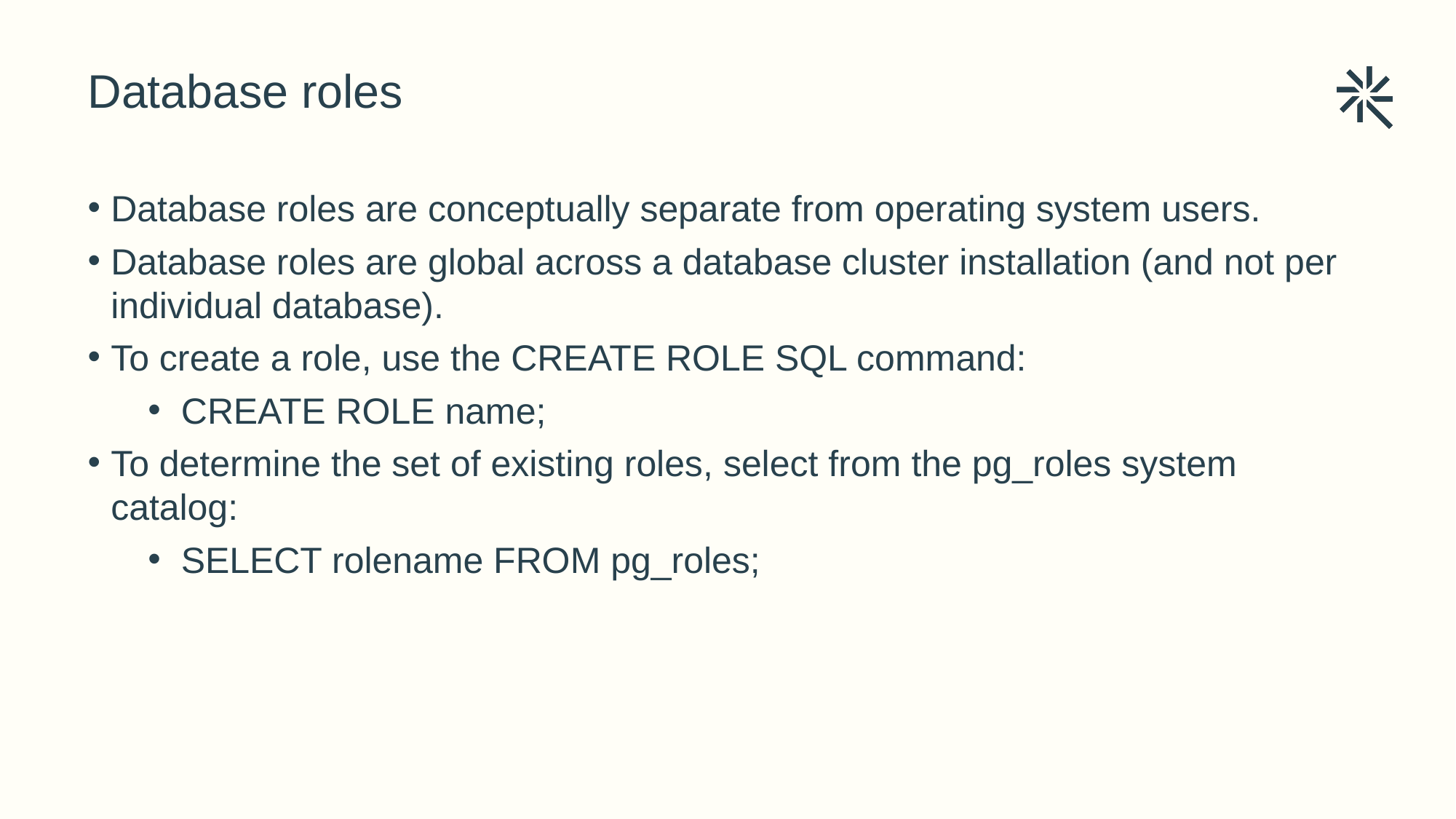

Database roles
# Database roles are conceptually separate from operating system users.
Database roles are global across a database cluster installation (and not per individual database).
To create a role, use the CREATE ROLE SQL command:
 CREATE ROLE name;
To determine the set of existing roles, select from the pg_roles system catalog:
 SELECT rolename FROM pg_roles;